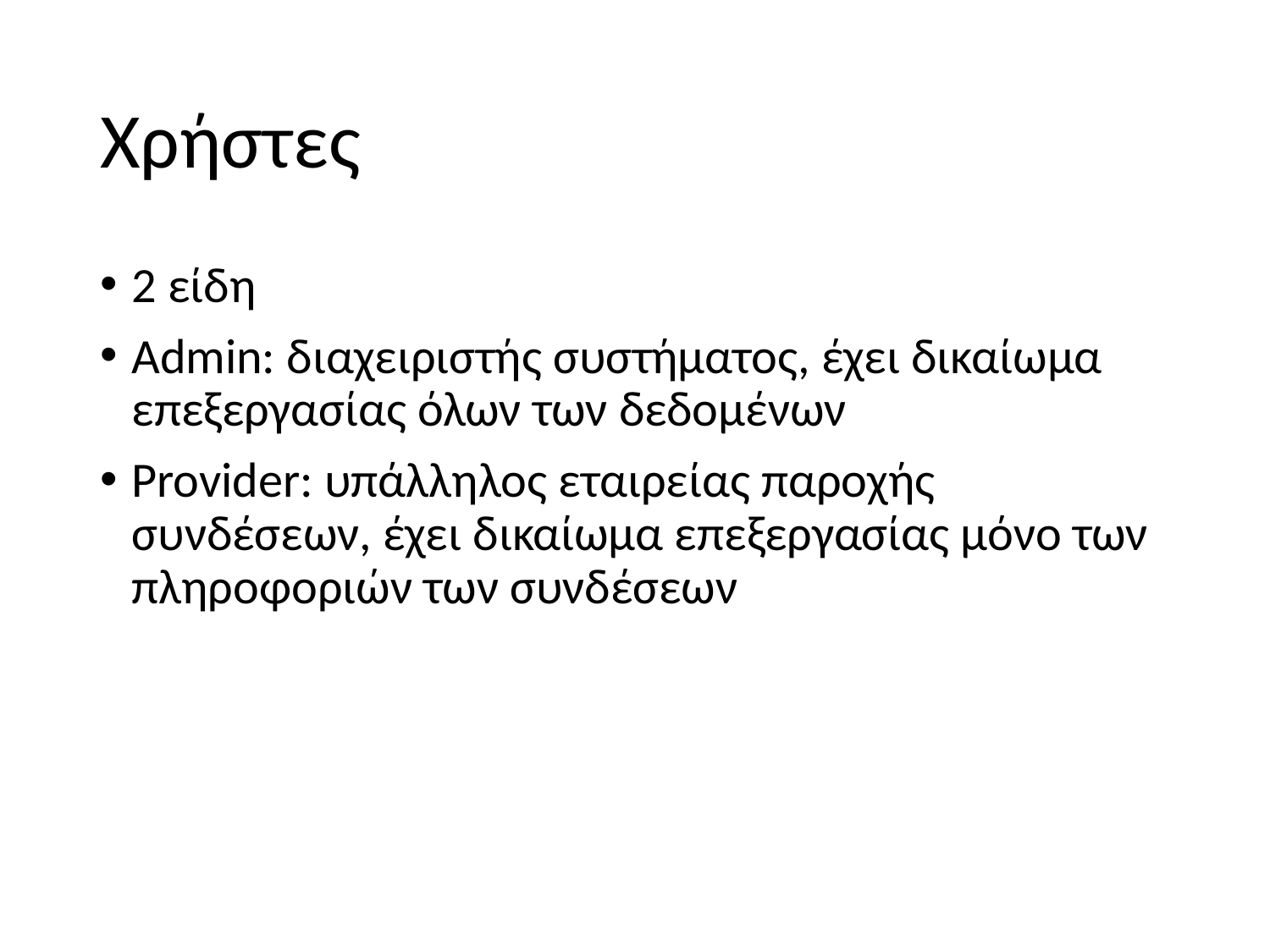

# Χρήστες
2 είδη
Admin: διαχειριστής συστήματος, έχει δικαίωμα επεξεργασίας όλων των δεδομένων
Provider: υπάλληλος εταιρείας παροχής συνδέσεων, έχει δικαίωμα επεξεργασίας μόνο των πληροφοριών των συνδέσεων